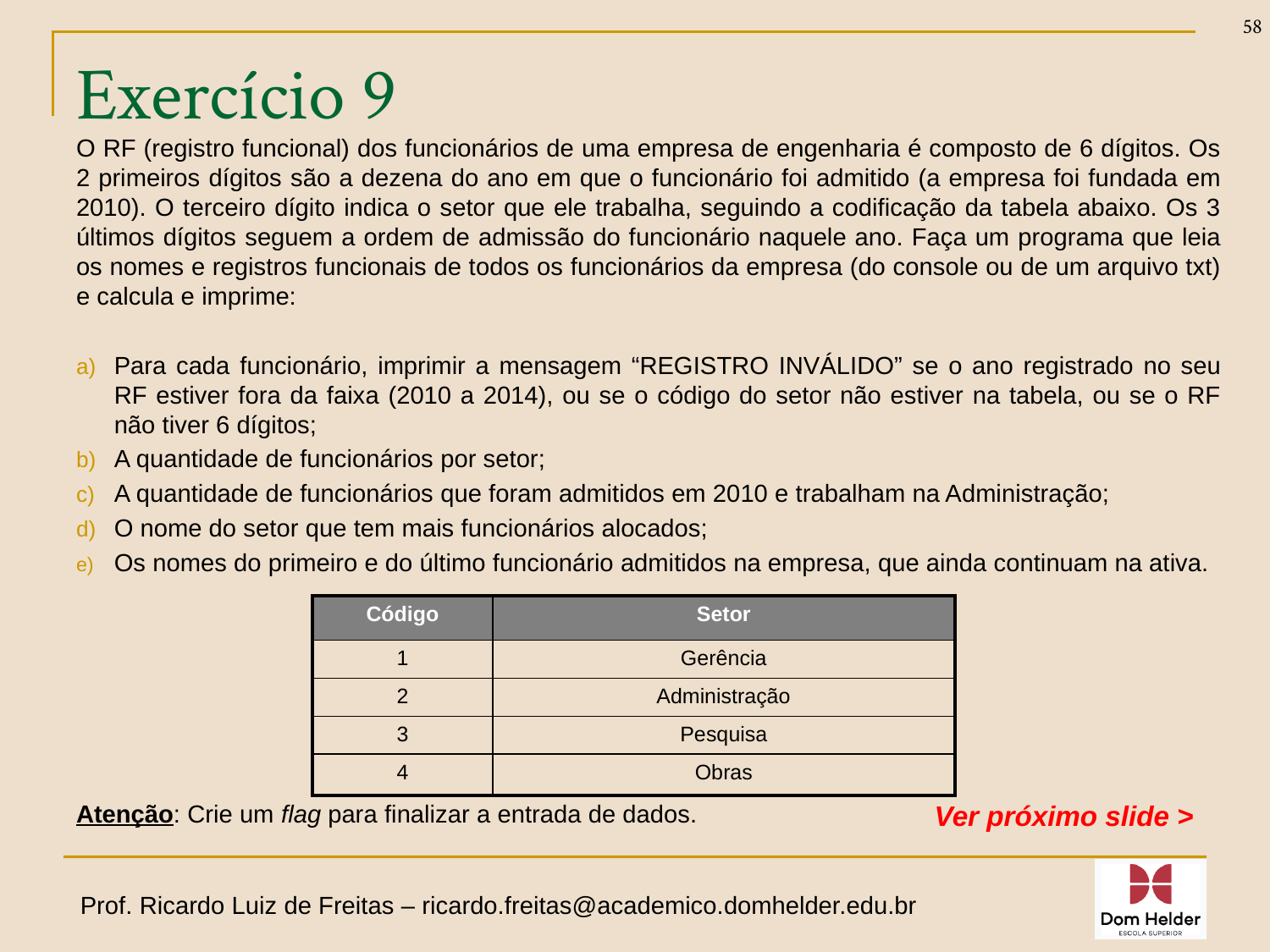

58
# Exercício 9
O RF (registro funcional) dos funcionários de uma empresa de engenharia é composto de 6 dígitos. Os 2 primeiros dígitos são a dezena do ano em que o funcionário foi admitido (a empresa foi fundada em 2010). O terceiro dígito indica o setor que ele trabalha, seguindo a codificação da tabela abaixo. Os 3 últimos dígitos seguem a ordem de admissão do funcionário naquele ano. Faça um programa que leia os nomes e registros funcionais de todos os funcionários da empresa (do console ou de um arquivo txt) e calcula e imprime:

Para cada funcionário, imprimir a mensagem “REGISTRO INVÁLIDO” se o ano registrado no seu RF estiver fora da faixa (2010 a 2014), ou se o código do setor não estiver na tabela, ou se o RF não tiver 6 dígitos;
A quantidade de funcionários por setor;
A quantidade de funcionários que foram admitidos em 2010 e trabalham na Administração;
O nome do setor que tem mais funcionários alocados;
Os nomes do primeiro e do último funcionário admitidos na empresa, que ainda continuam na ativa.

Atenção: Crie um flag para finalizar a entrada de dados.

| Código | Setor |
| --- | --- |
| 1 | Gerência |
| 2 | Administração |
| 3 | Pesquisa |
| 4 | Obras |
Ver próximo slide >